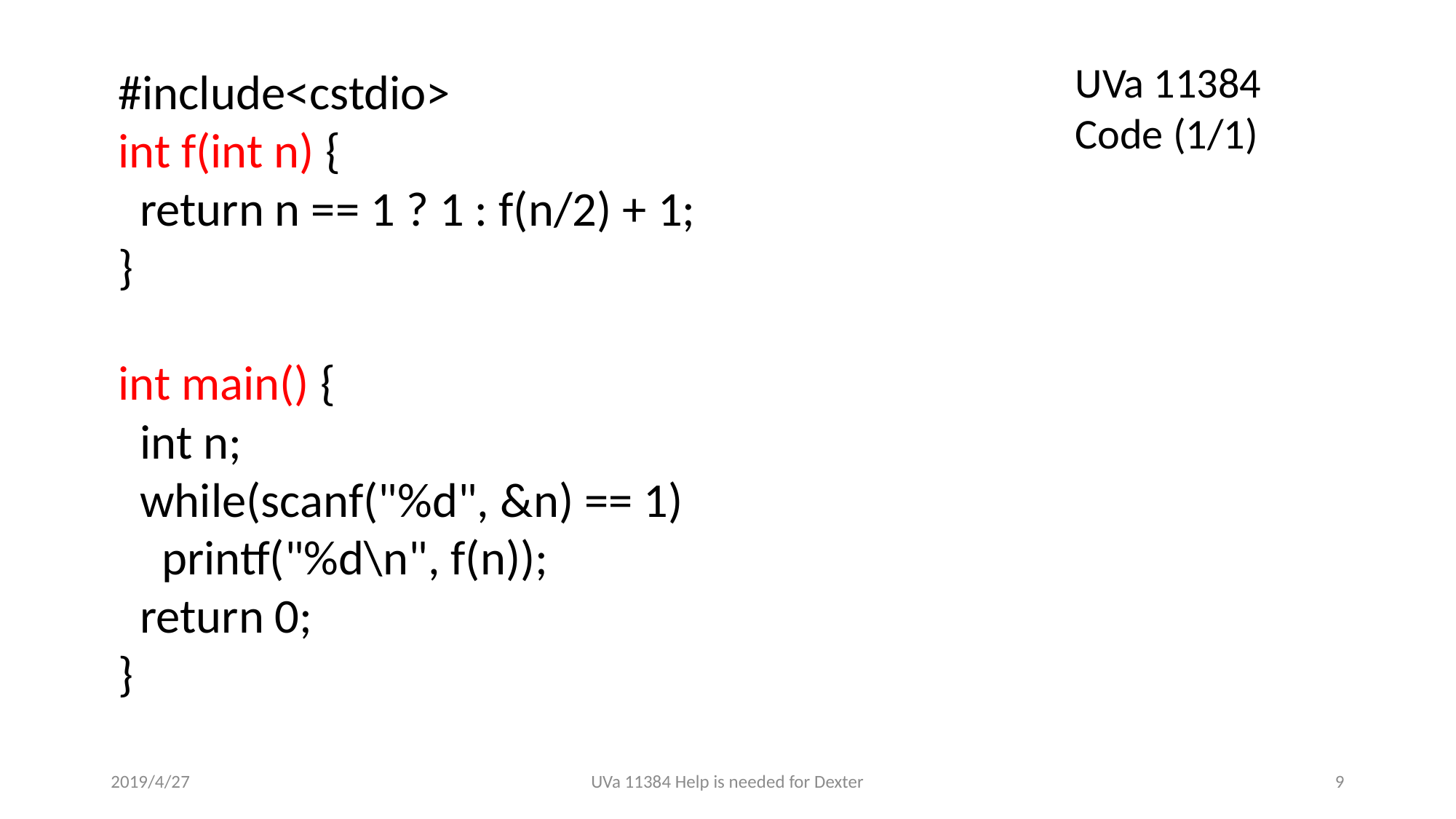

UVa 11384 Code (1/1)
#include<cstdio>
int f(int n) {
  return n == 1 ? 1 : f(n/2) + 1;
}

int main() {
  int n;
  while(scanf("%d", &n) == 1)
    printf("%d\n", f(n));
  return 0;
}
2019/4/27
UVa 11384 Help is needed for Dexter
9